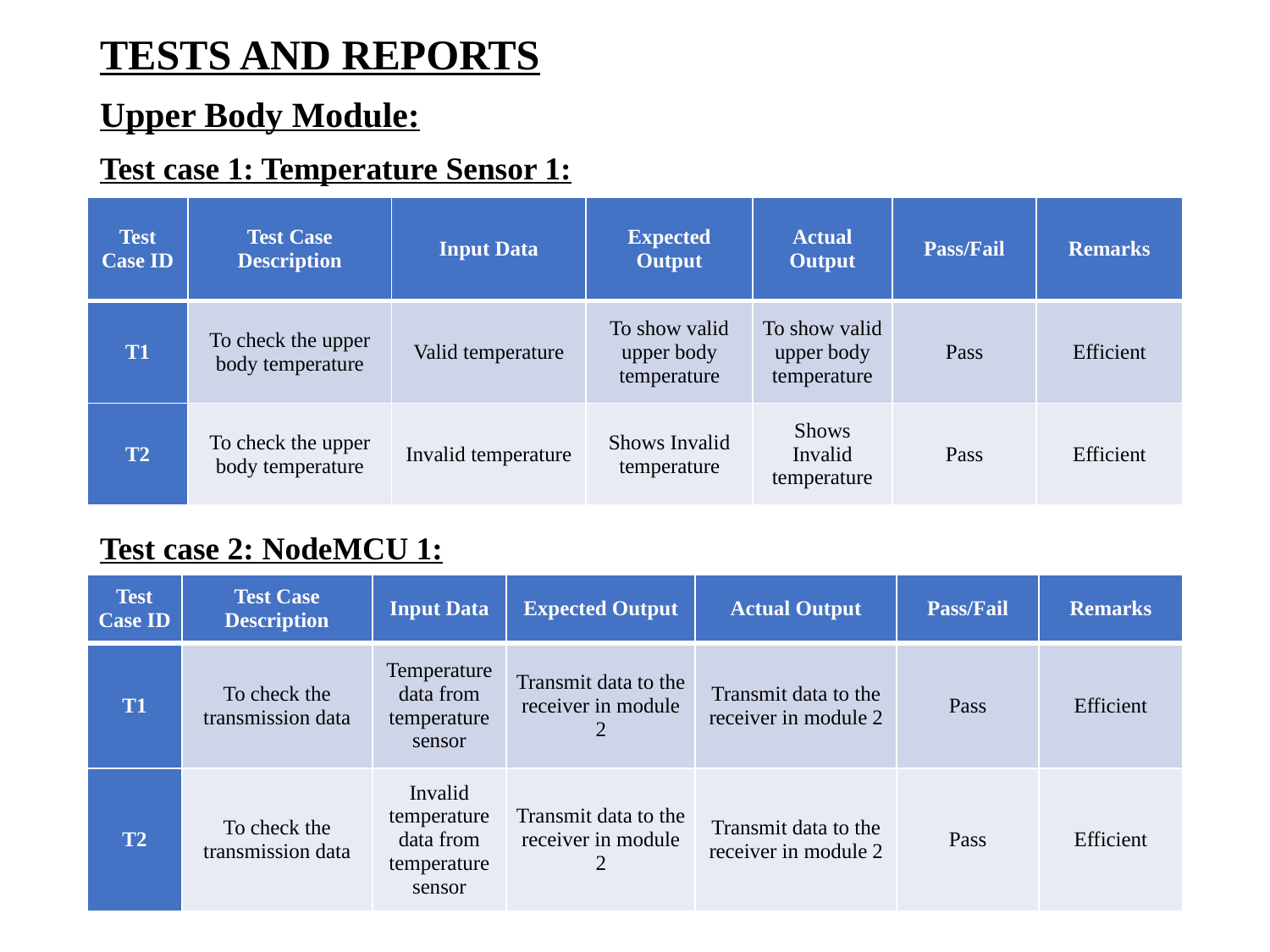

TESTS AND REPORTS
Upper Body Module:
Test case 1: Temperature Sensor 1:

Test case 2: NodeMCU 1:

| Test Case ID | Test Case Description | Input Data | Expected Output | Actual Output | Pass/Fail | Remarks |
| --- | --- | --- | --- | --- | --- | --- |
| T1 | To check the upper body temperature | Valid temperature | To show valid upper body temperature | To show valid upper body temperature | Pass | Efficient |
| T2 | To check the upper body temperature | Invalid temperature | Shows Invalid temperature | Shows Invalid temperature | Pass | Efficient |
| Test Case ID | Test Case Description | Input Data | Expected Output | Actual Output | Pass/Fail | Remarks |
| --- | --- | --- | --- | --- | --- | --- |
| T1 | To check the transmission data | Temperature data from temperature sensor | Transmit data to the receiver in module 2 | Transmit data to the receiver in module 2 | Pass | Efficient |
| T2 | To check the transmission data | Invalid temperature data from temperature sensor | Transmit data to the receiver in module 2 | Transmit data to the receiver in module 2 | Pass | Efficient |